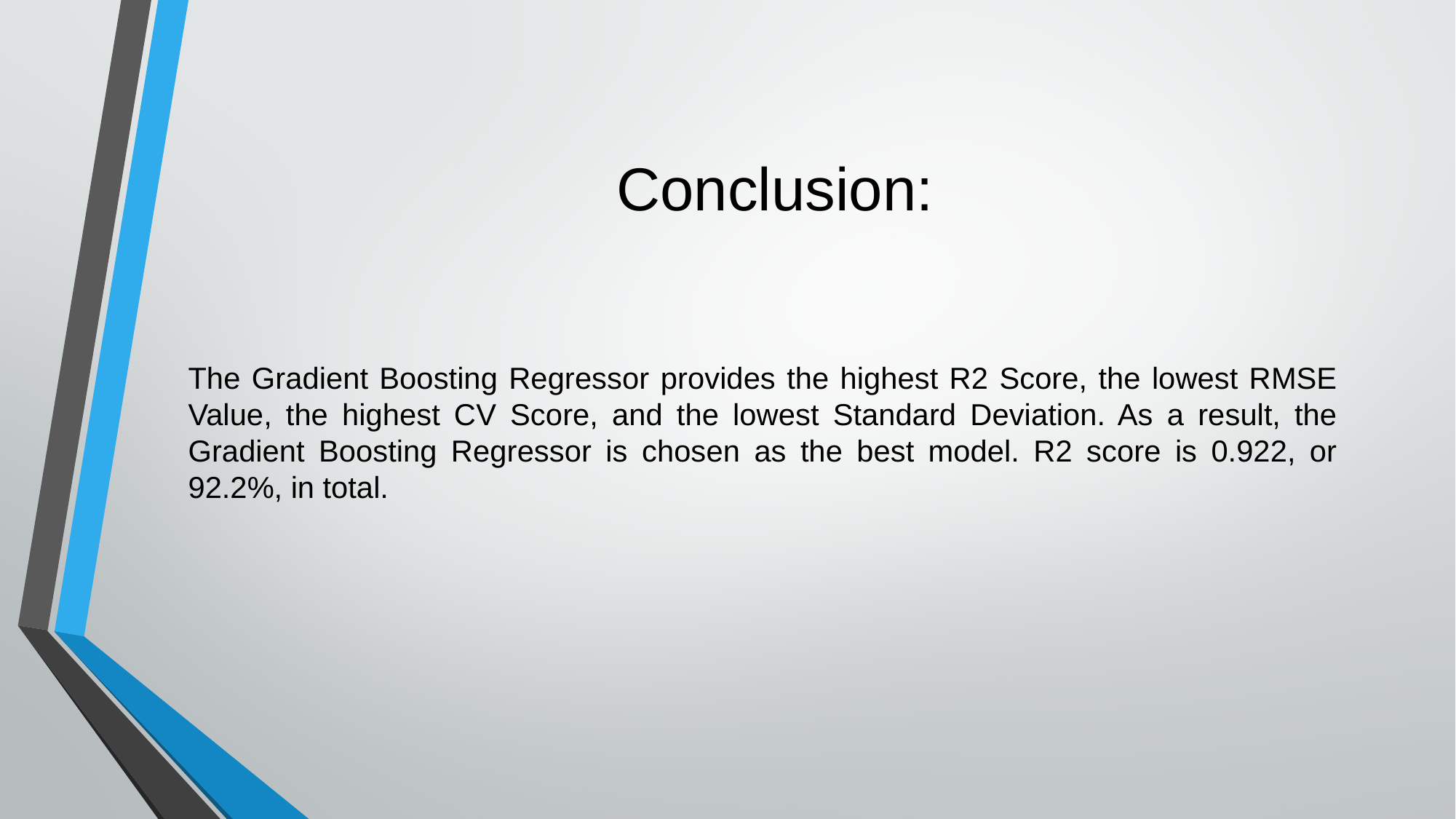

# Conclusion:
The Gradient Boosting Regressor provides the highest R2 Score, the lowest RMSE Value, the highest CV Score, and the lowest Standard Deviation. As a result, the Gradient Boosting Regressor is chosen as the best model. R2 score is 0.922, or 92.2%, in total.